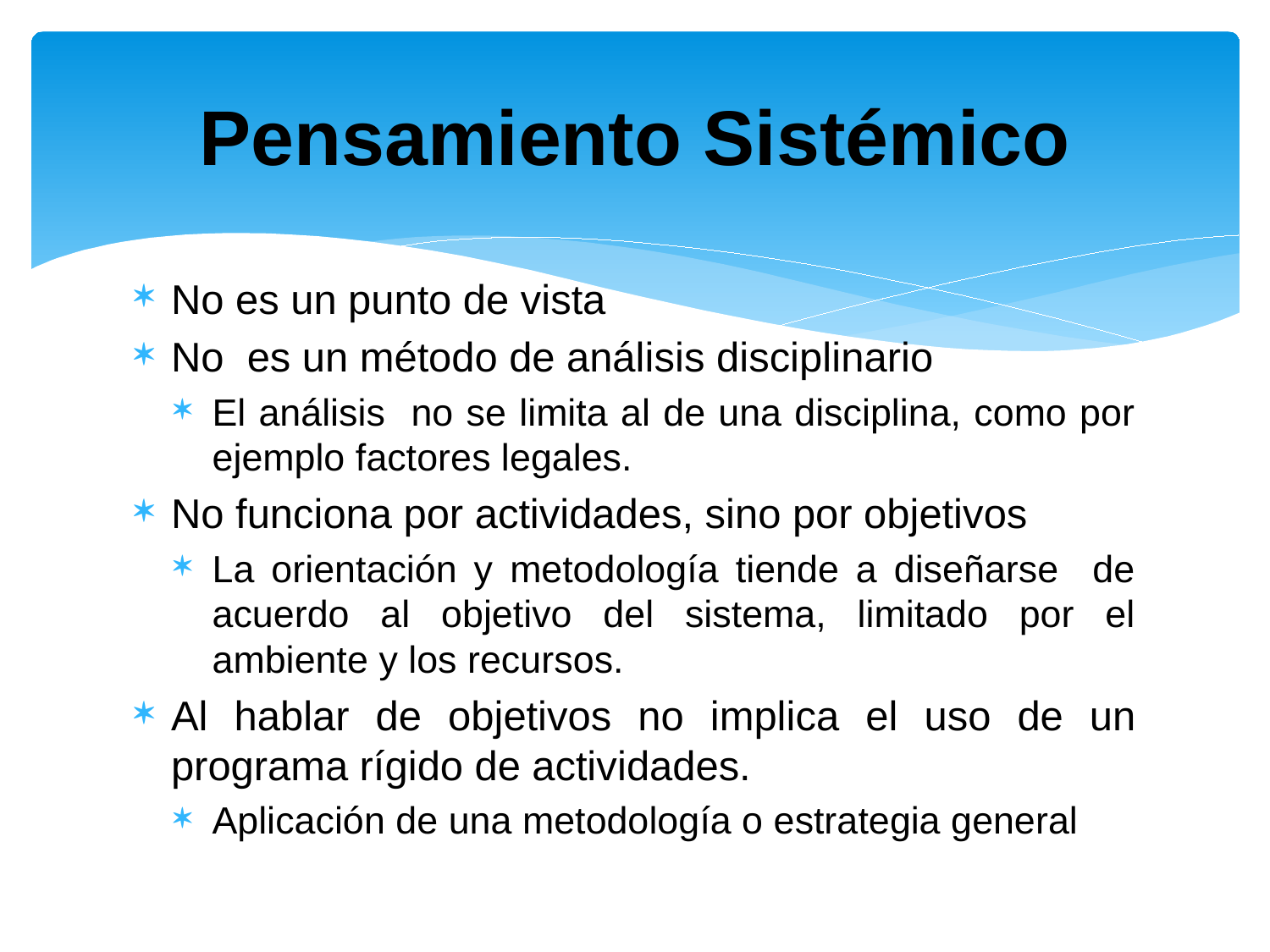

# Pensamiento Sistémico
No es un punto de vista
No  es un método de análisis disciplinario
El análisis  no se limita al de una disciplina, como por ejemplo factores legales.
No funciona por actividades, sino por objetivos
La orientación y metodología tiende a diseñarse  de acuerdo al objetivo del sistema, limitado por el ambiente y los recursos.
Al hablar de objetivos no implica el uso de un programa rígido de actividades.
Aplicación de una metodología o estrategia general